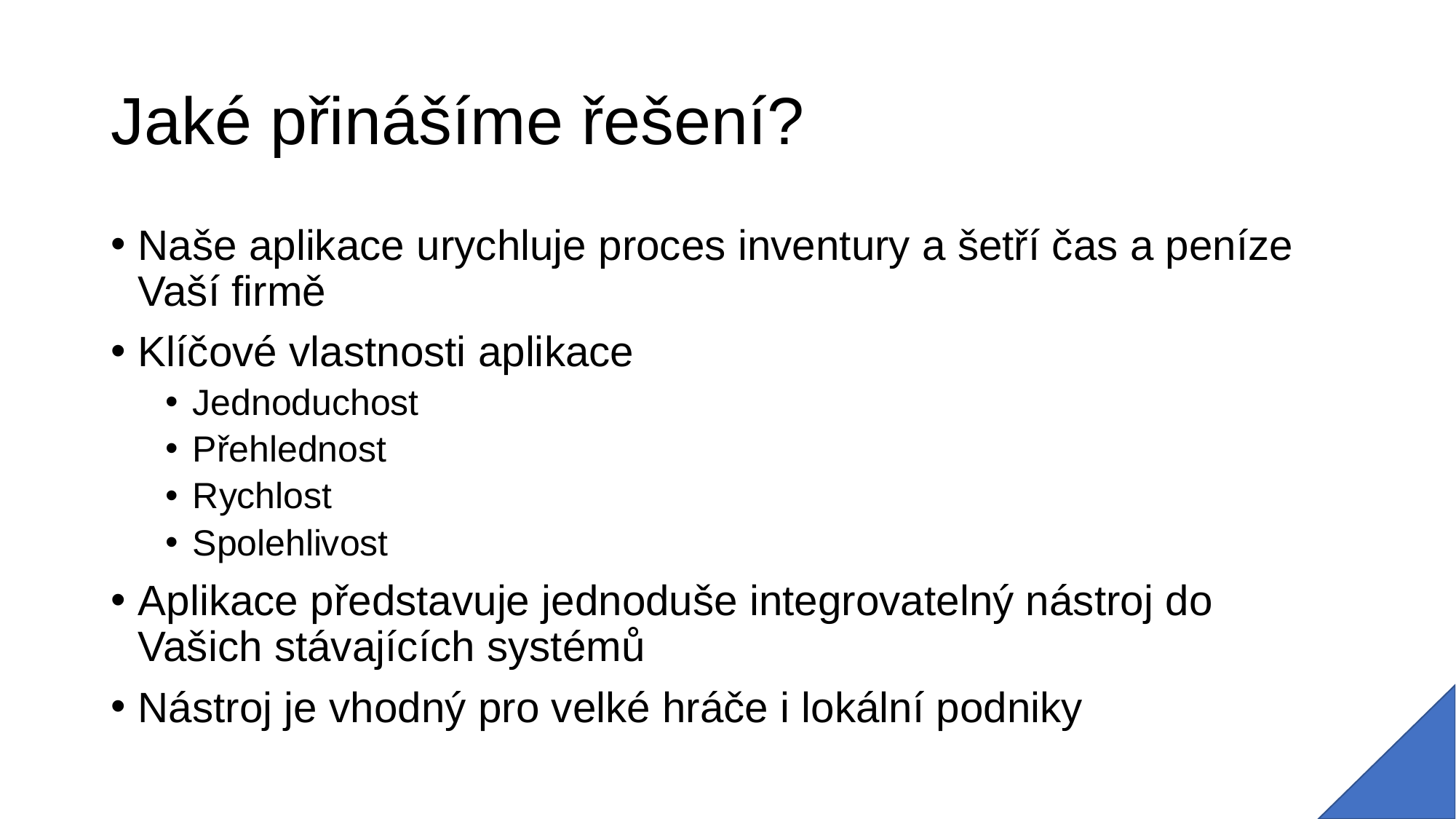

# Jaké přinášíme řešení?
Naše aplikace urychluje proces inventury a šetří čas a peníze Vaší firmě
Klíčové vlastnosti aplikace
Jednoduchost
Přehlednost
Rychlost
Spolehlivost
Aplikace představuje jednoduše integrovatelný nástroj do Vašich stávajících systémů
Nástroj je vhodný pro velké hráče i lokální podniky